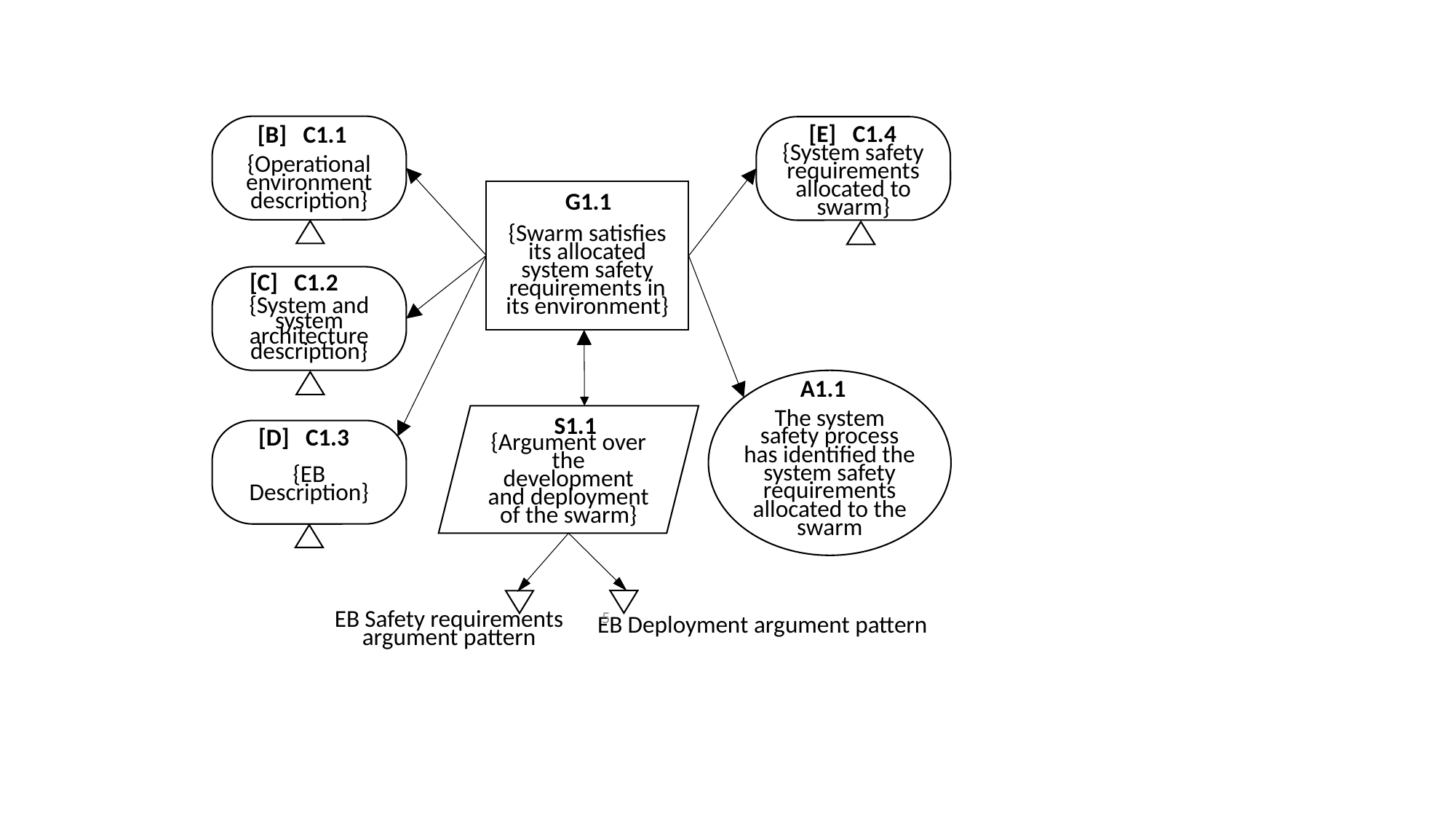

[E]   C1.4
[B]   C1.1

{Operational environment description}

{System safety requirements allocated to swarm}
G1.1

{Swarm satisfies its allocated system safety requirements in its environment}

[C]   C1.2

{System and system architecture description}
A1.1
The system safety process has identified the system safety requirements allocated to the swarm

S1.1

{Argument over the development and deployment of the swarm}

[D]   C1.3

{EB Description}

5
EB Safety requirements
argument pattern
EB Deployment argument pattern